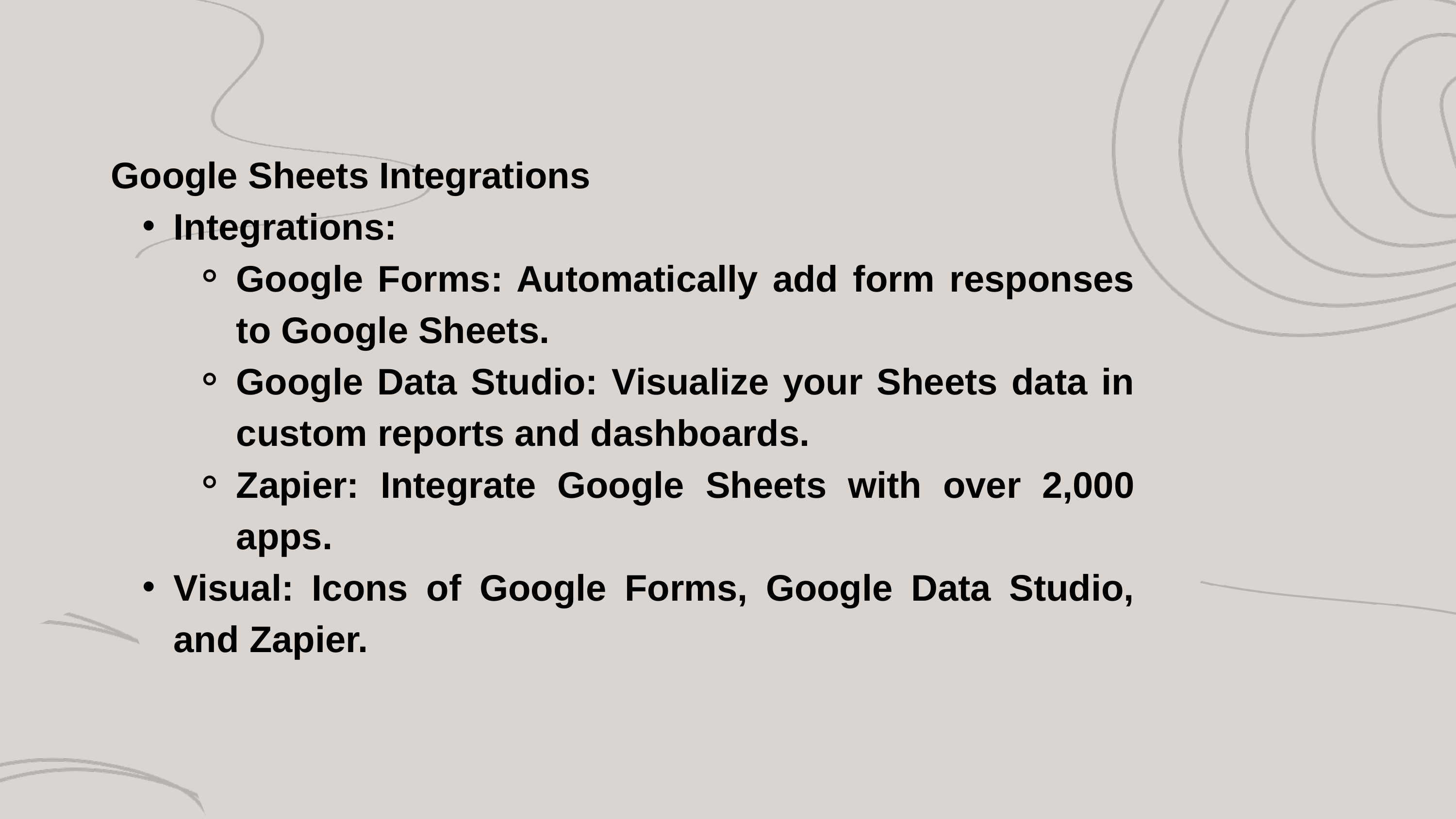

Google Sheets Integrations
Integrations:
Google Forms: Automatically add form responses to Google Sheets.
Google Data Studio: Visualize your Sheets data in custom reports and dashboards.
Zapier: Integrate Google Sheets with over 2,000 apps.
Visual: Icons of Google Forms, Google Data Studio, and Zapier.